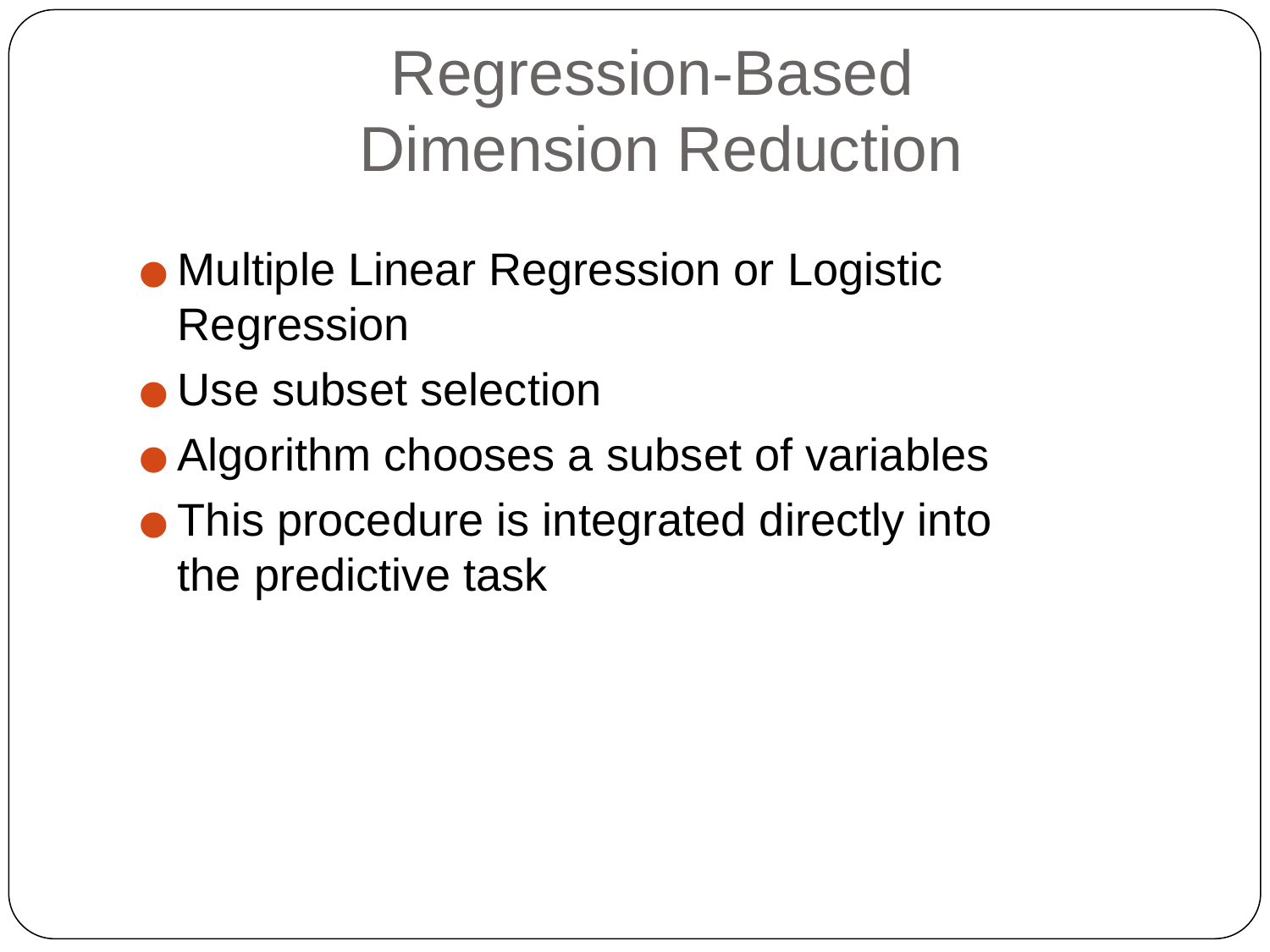

# Regression-Based Dimension Reduction
Multiple Linear Regression or Logistic Regression
Use subset selection
Algorithm chooses a subset of variables
This procedure is integrated directly into the predictive task